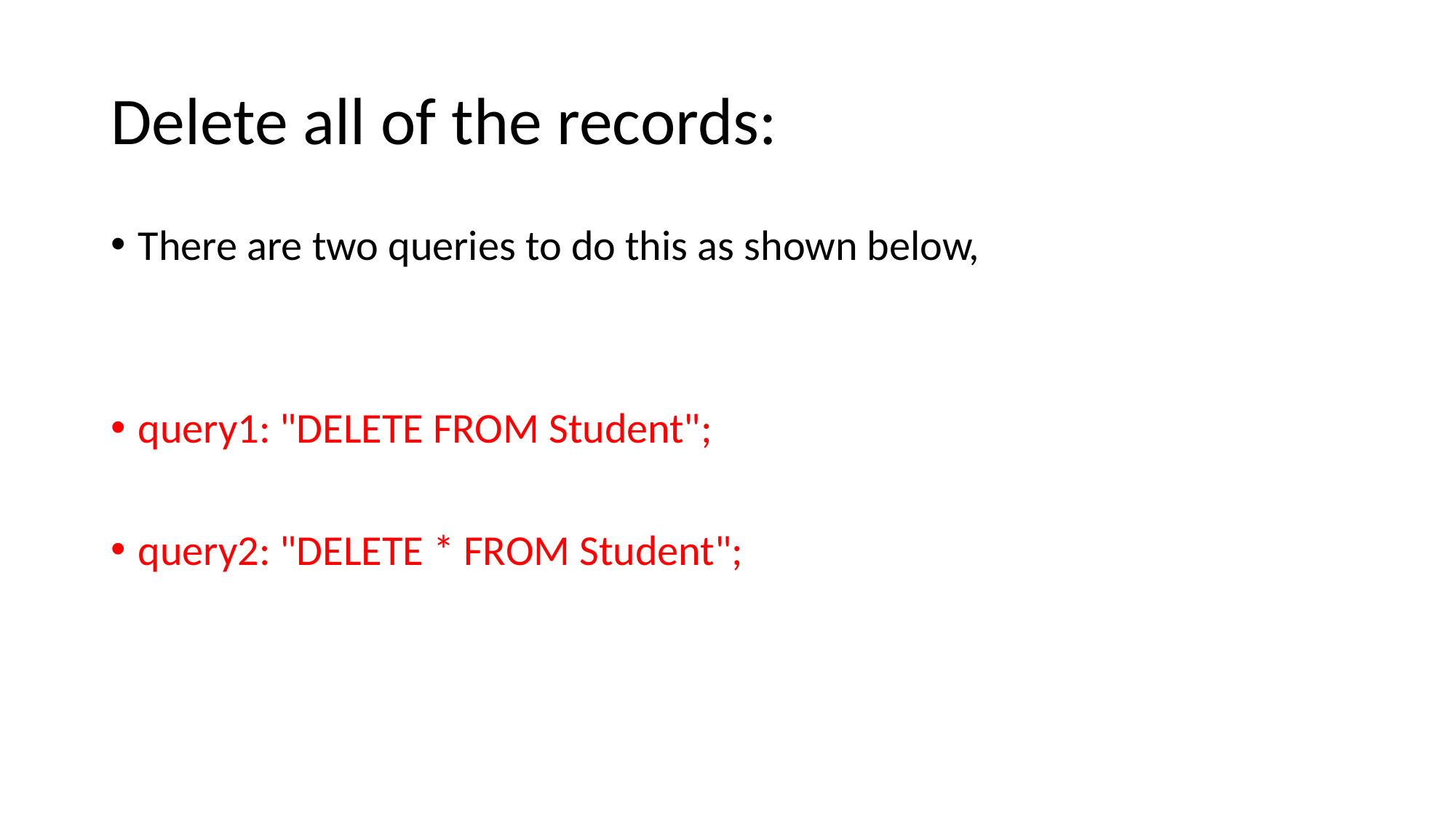

# Delete all of the records:
There are two queries to do this as shown below,

query1: "DELETE FROM Student";

query2: "DELETE * FROM Student";